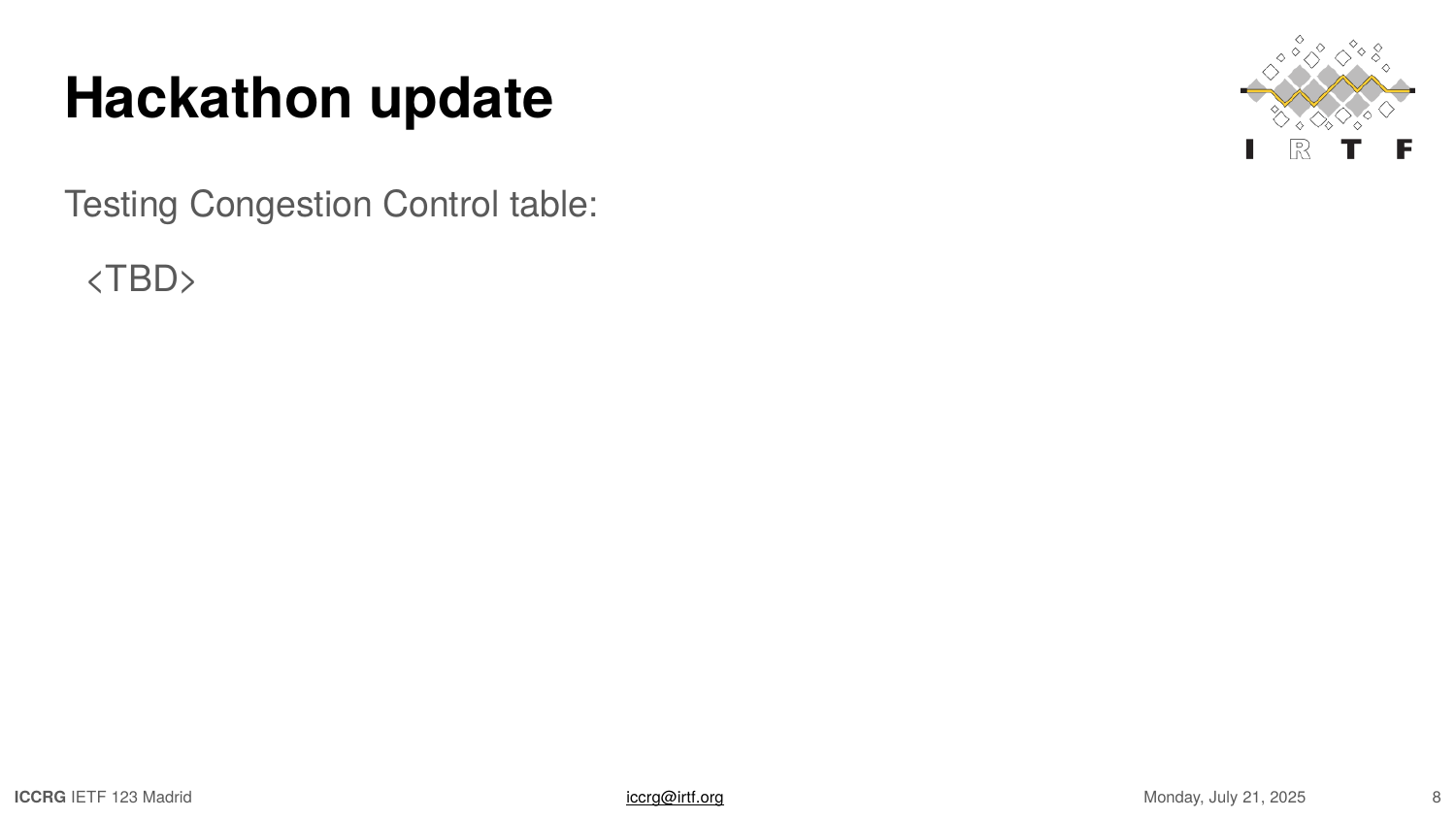

# Hackathon update
Testing Congestion Control table:
  <TBD>
8